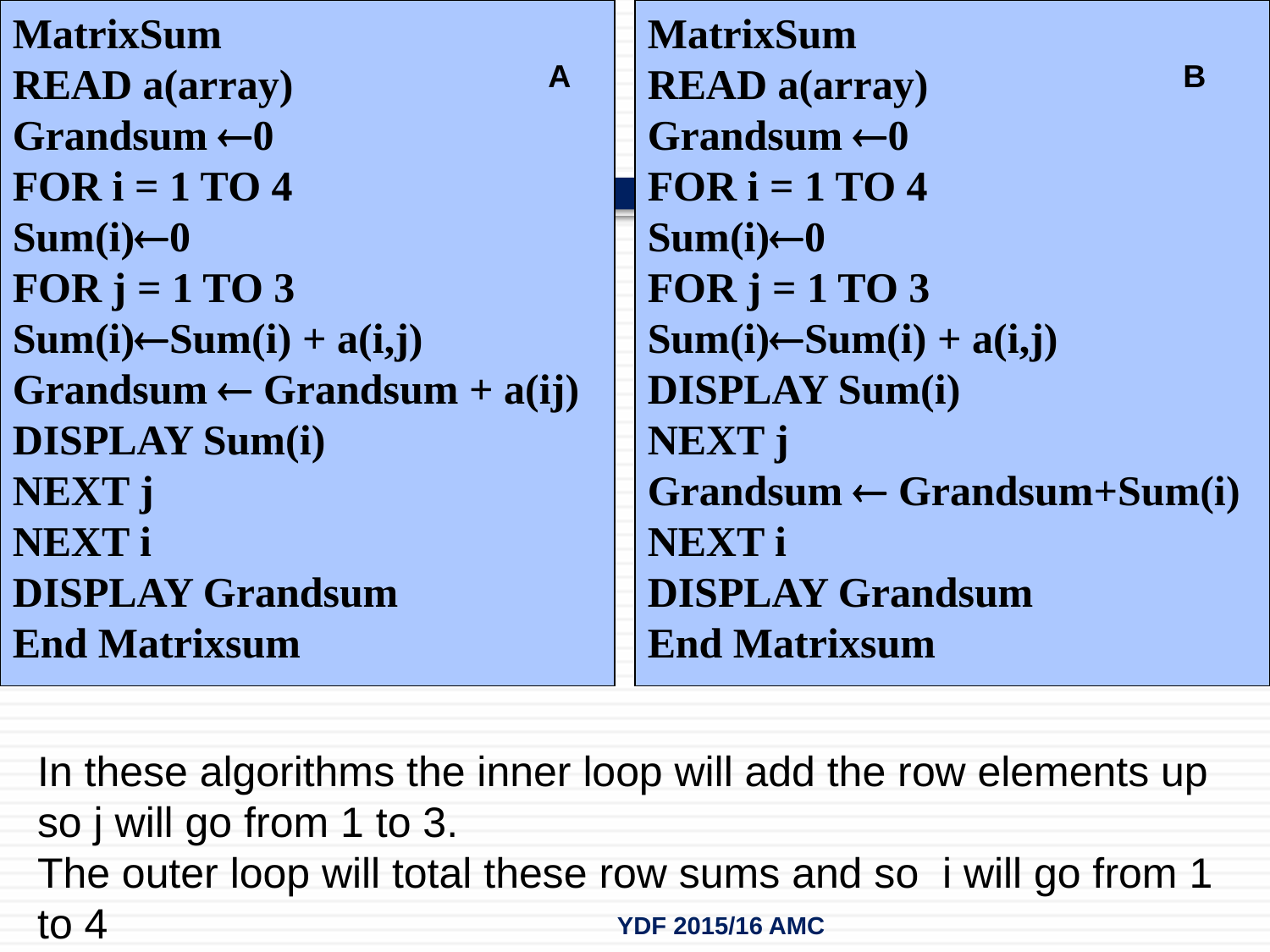

MatrixSum
READ a(array)
Grandsum ←0
FOR i = 1 TO 4
Sum(i)←0
FOR j = 1 TO 3
Sum(i)←Sum(i) + a(i,j)
Grandsum ← Grandsum + a(ij)
DISPLAY Sum(i)
NEXT j
NEXT i
DISPLAY Grandsum
End Matrixsum
MatrixSum
READ a(array)
Grandsum ←0
FOR i = 1 TO 4
Sum(i)←0
FOR j = 1 TO 3
Sum(i)←Sum(i) + a(i,j)
DISPLAY Sum(i)
NEXT j
Grandsum ← Grandsum+Sum(i)
NEXT i
DISPLAY Grandsum
End Matrixsum
A
B
23
In these algorithms the inner loop will add the row elements up so j will go from 1 to 3.
The outer loop will total these row sums and so  i will go from 1 to 4

YDF 2015/16 AMC